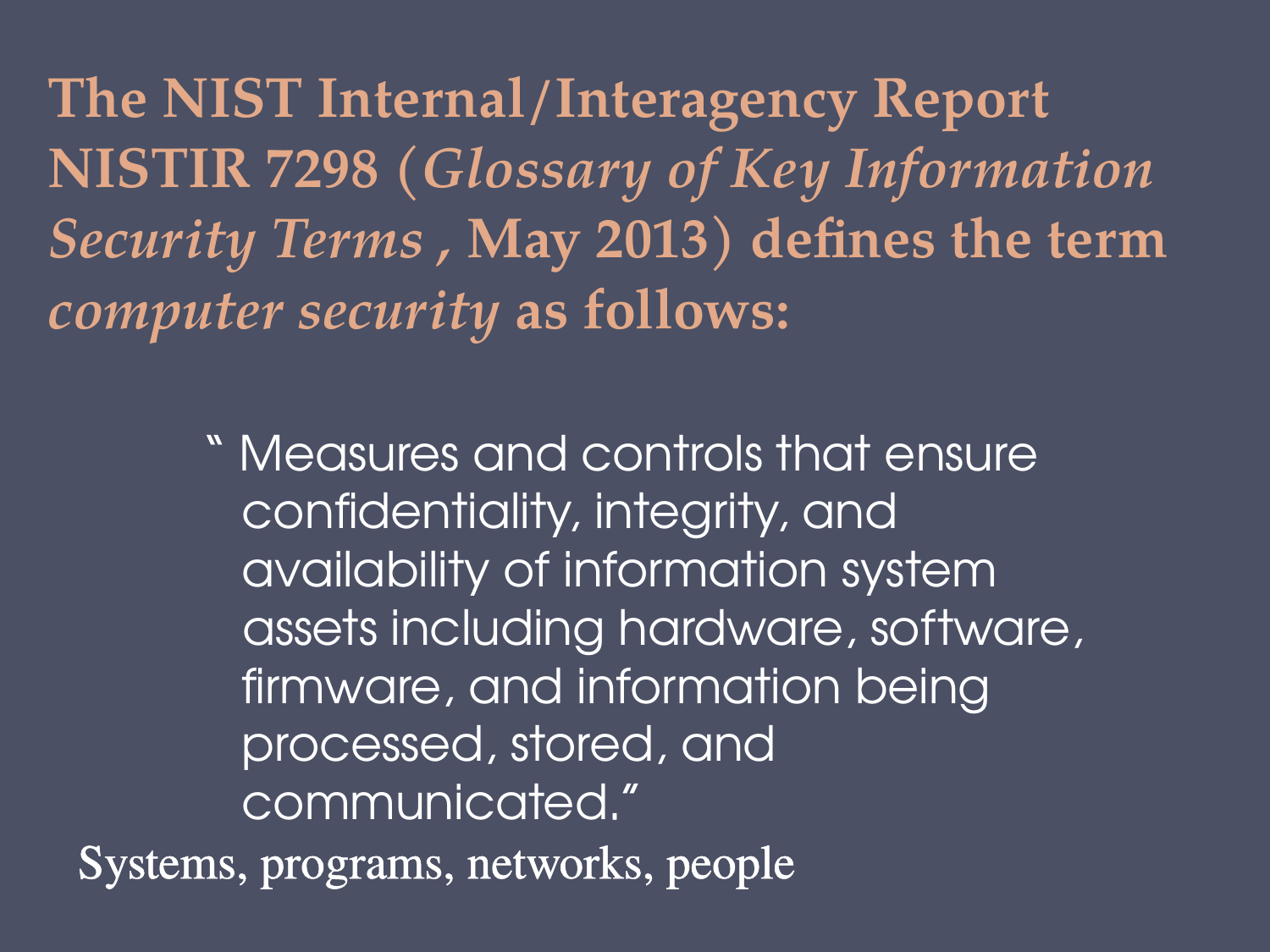

# The NIST Internal/Interagency Report NISTIR 7298 (Glossary of Key Information Security Terms , May 2013) defines the term computer security as follows:
	“ Measures and controls that ensure 	   	   confidentiality, integrity, and 	   	 	   availability of information system
	   assets including hardware, software, 	   firmware, and information being 	   	   processed, stored, and 	 	  	 	   communicated.”
Systems, programs, networks, people